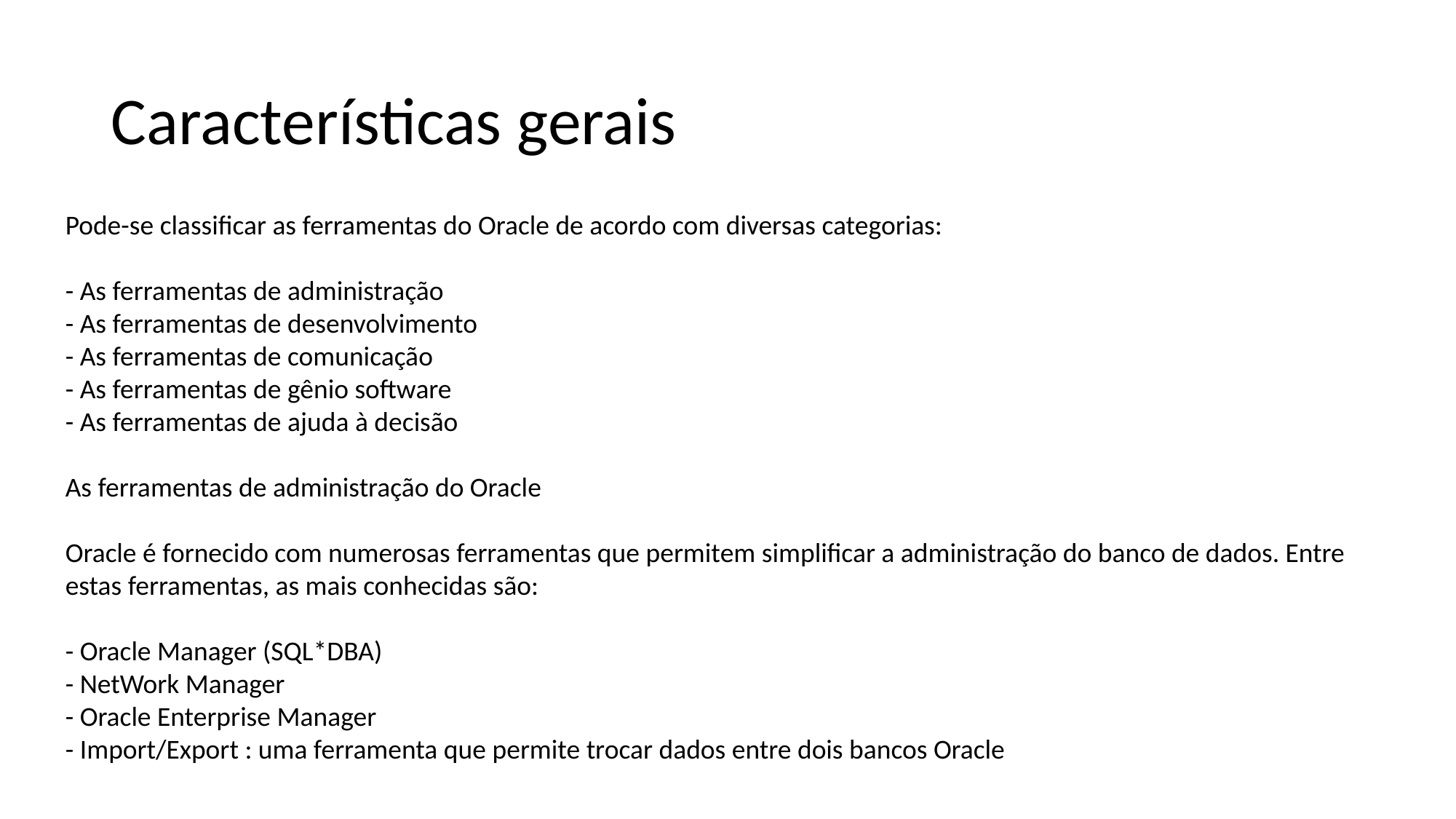

# Características gerais
Pode-se classificar as ferramentas do Oracle de acordo com diversas categorias:

- As ferramentas de administração
- As ferramentas de desenvolvimento
- As ferramentas de comunicação
- As ferramentas de gênio software
- As ferramentas de ajuda à decisão

As ferramentas de administração do Oracle

Oracle é fornecido com numerosas ferramentas que permitem simplificar a administração do banco de dados. Entre estas ferramentas, as mais conhecidas são:

- Oracle Manager (SQL*DBA)
- NetWork Manager
- Oracle Enterprise Manager
- Import/Export : uma ferramenta que permite trocar dados entre dois bancos Oracle